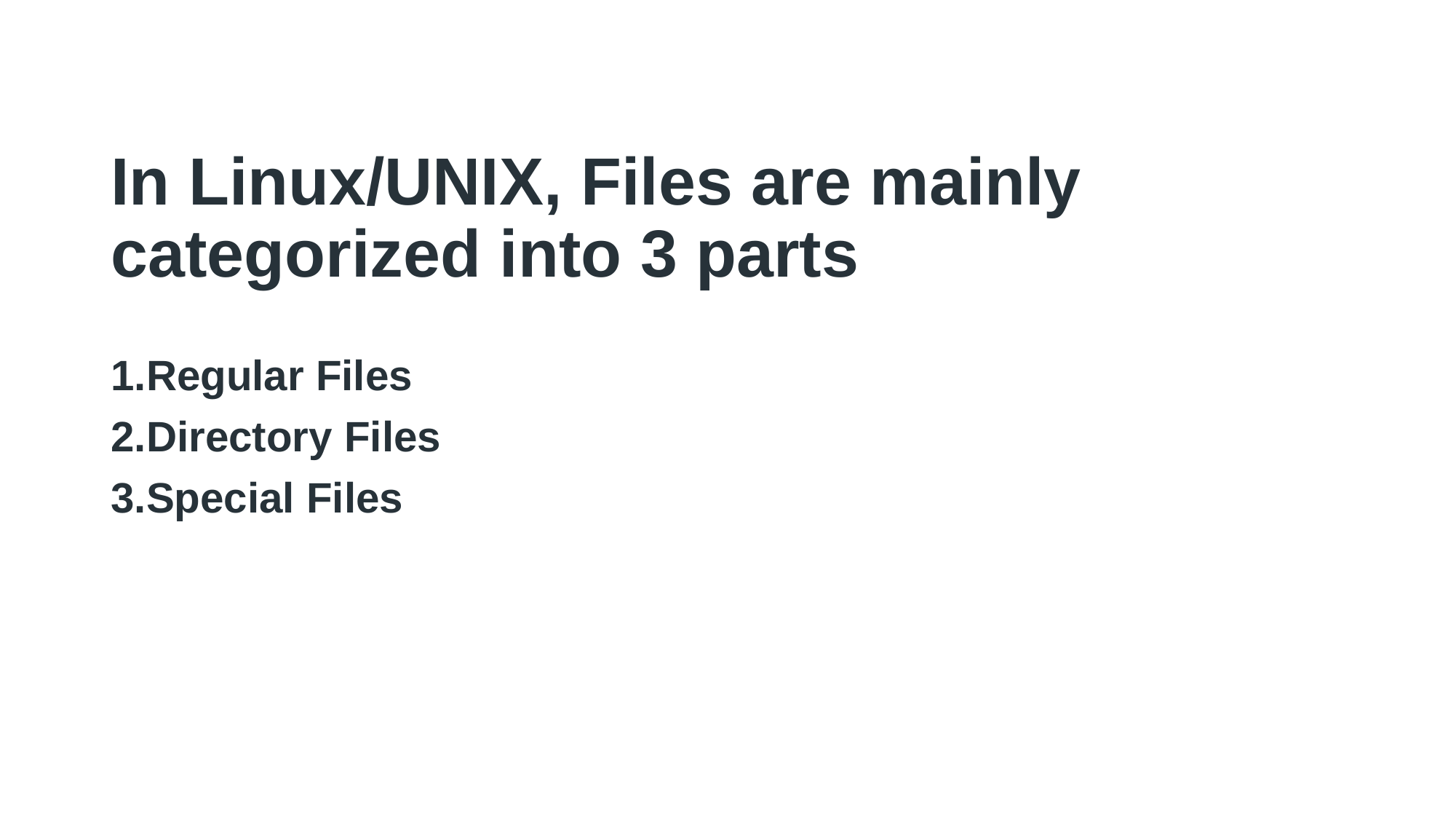

# In Linux/UNIX, Files are mainly categorized into 3 parts
Regular Files
Directory Files
Special Files